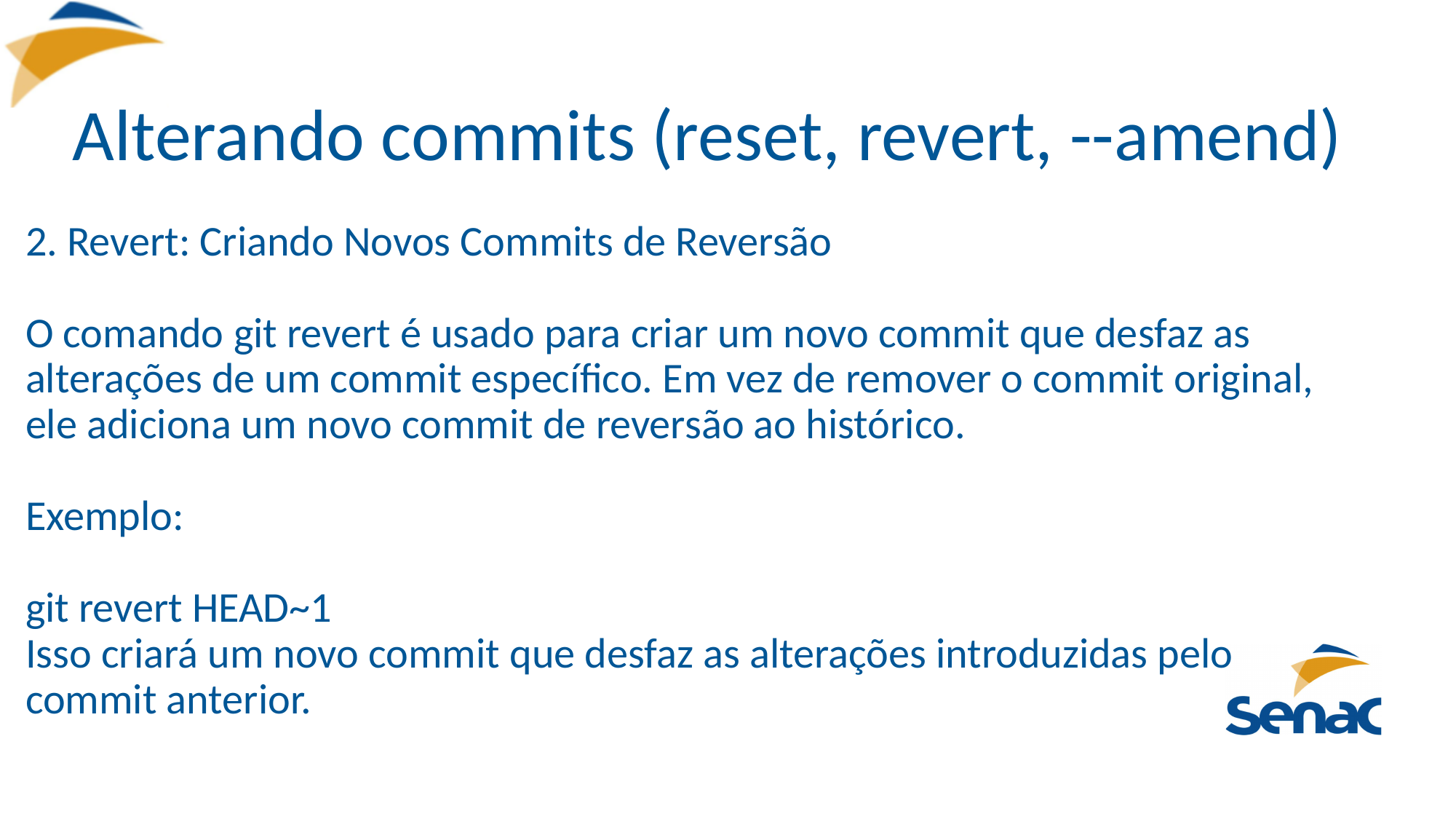

# Alterando commits (reset, revert, --amend)
2. Revert: Criando Novos Commits de Reversão

O comando git revert é usado para criar um novo commit que desfaz as alterações de um commit específico. Em vez de remover o commit original, ele adiciona um novo commit de reversão ao histórico.

Exemplo:

git revert HEAD~1
Isso criará um novo commit que desfaz as alterações introduzidas pelo commit anterior.